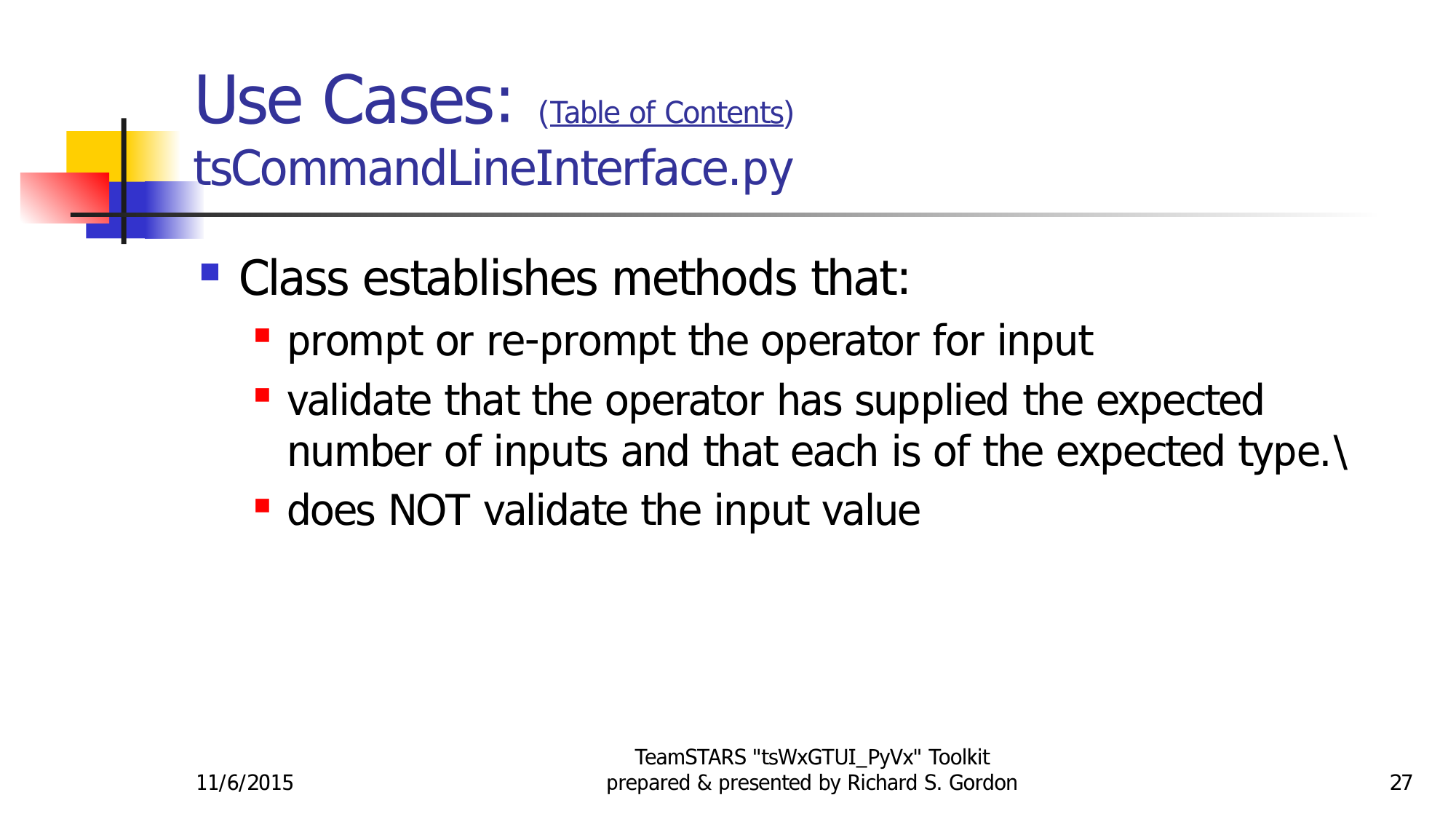

# Use Cases: (Table of Contents) tsCommandLineInterface.py
Class establishes methods that:
prompt or re-prompt the operator for input
validate that the operator has supplied the expected number of inputs and that each is of the expected type.\
does NOT validate the input value

11/6/2015
TeamSTARS "tsWxGTUI_PyVx" Toolkit prepared & presented by Richard S. Gordon
27